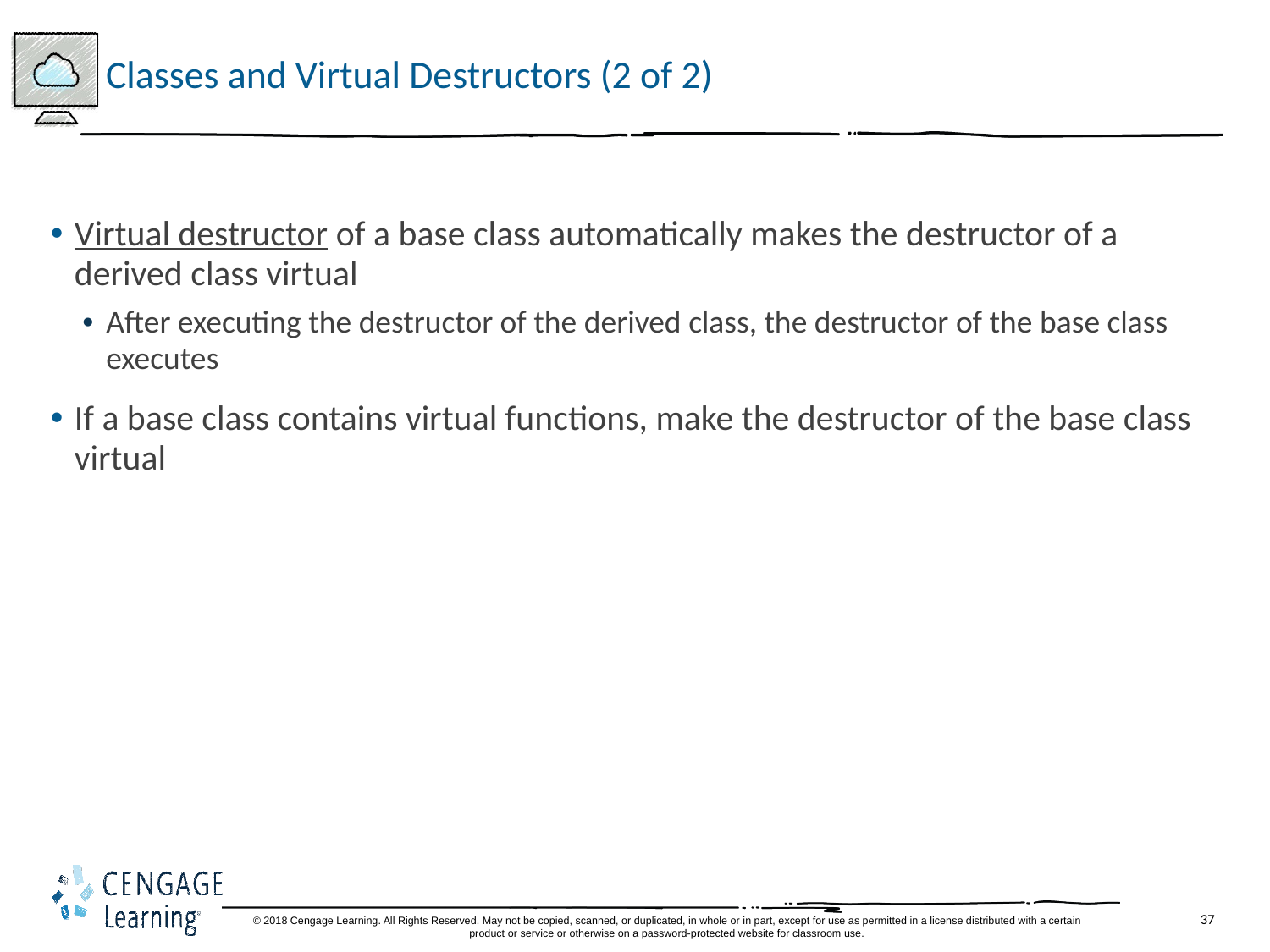

# Classes and Virtual Destructors (2 of 2)
Virtual destructor of a base class automatically makes the destructor of a derived class virtual
After executing the destructor of the derived class, the destructor of the base class executes
If a base class contains virtual functions, make the destructor of the base class virtual